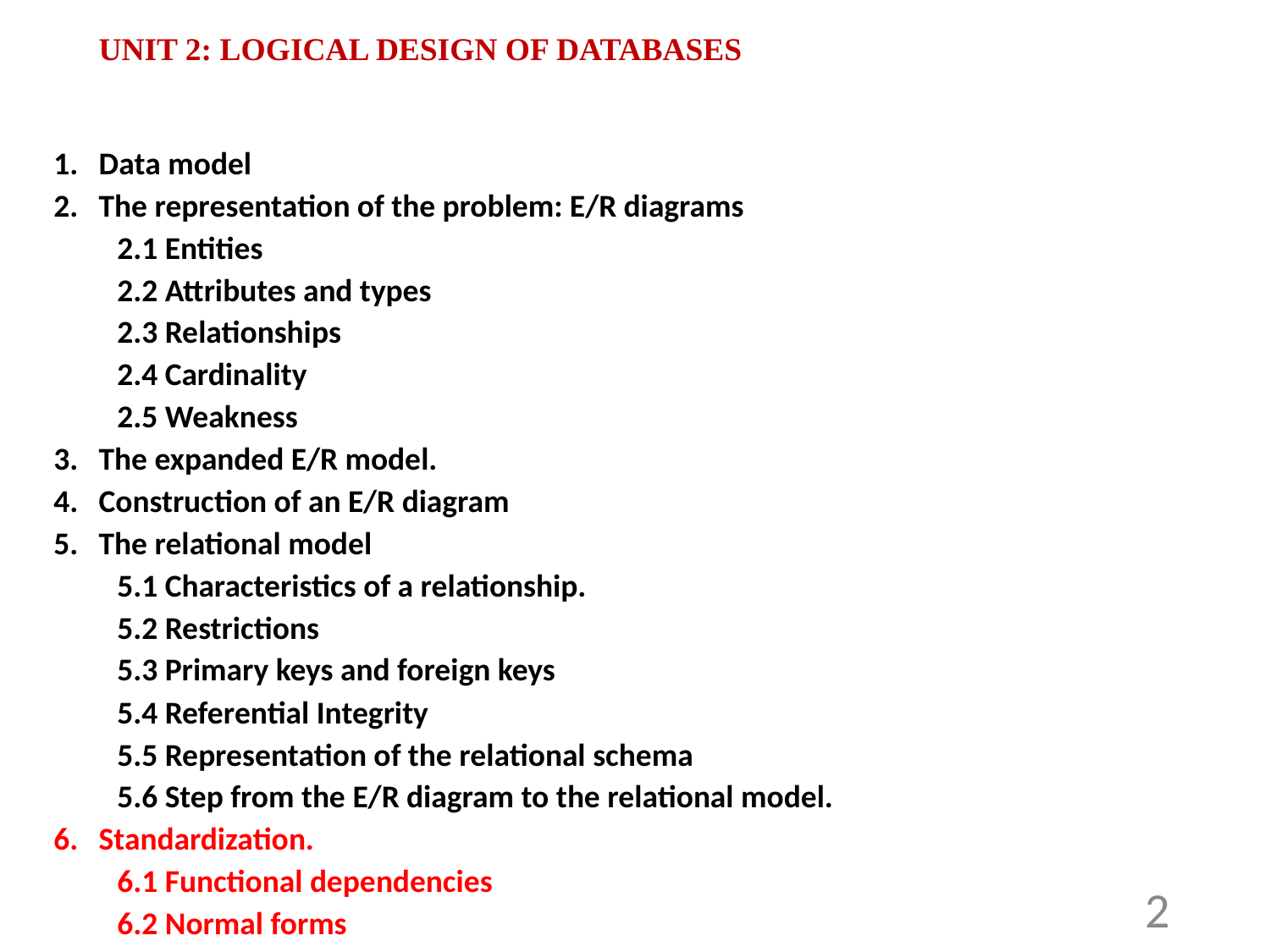

UNIT 2: LOGICAL DESIGN OF DATABASES

Data model
The representation of the problem: E/R diagrams
2.1 Entities
2.2 Attributes and types
2.3 Relationships
2.4 Cardinality
2.5 Weakness
The expanded E/R model.
Construction of an E/R diagram
The relational model
5.1 Characteristics of a relationship.
5.2 Restrictions
5.3 Primary keys and foreign keys
5.4 Referential Integrity
5.5 Representation of the relational schema
5.6 Step from the E/R diagram to the relational model.
Standardization.
6.1 Functional dependencies
6.2 Normal forms
2